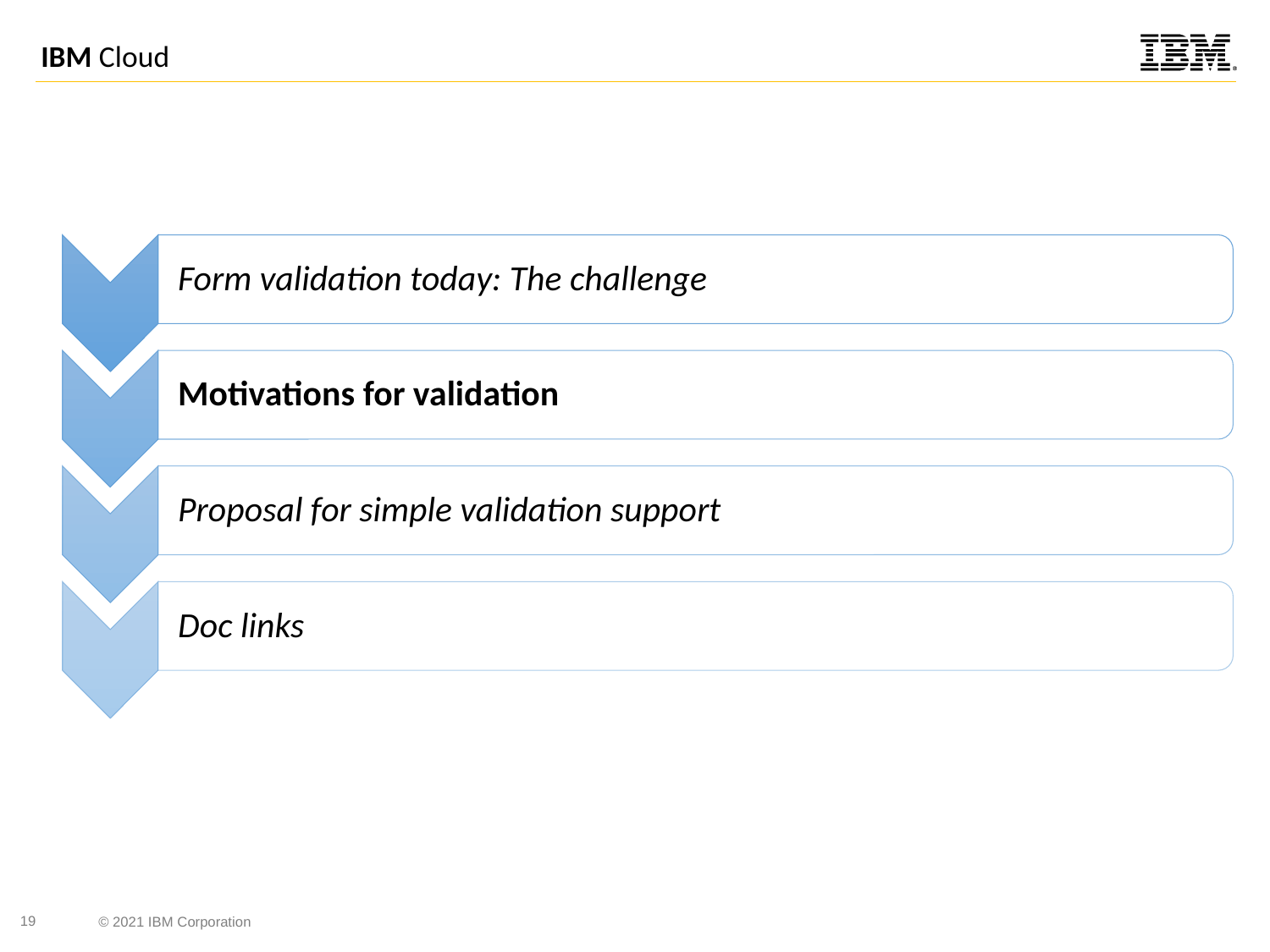

Form validation today: The challenge

Motivations for validation

Proposal for simple validation support

Doc links